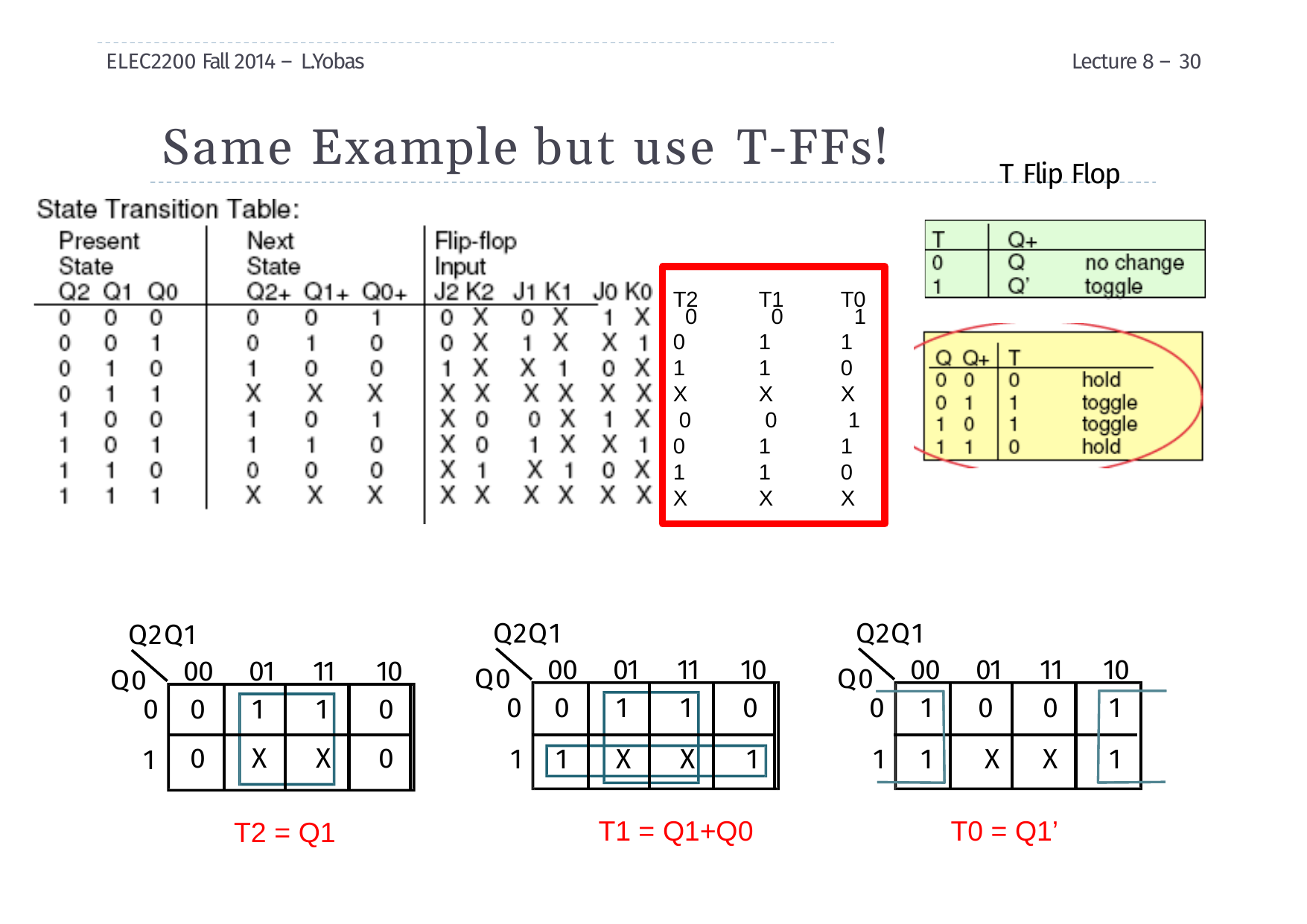

ELEC2200 Fall 2014 – L.Yobas
Lecture 8 – 30
# Same Example but use T-FFs!
T Flip Flop

T2  0
0
1
X  0
0
1
X
T1  0
1
1
X  0
1
1
X
T0  1
1
0
X  1
1
0
X

Q2Q1
Q2Q1
Q2Q1

00	01	11	10
00	01	11	10
00	01	11	10
Q0
Q0
Q0

| 0 | 0 | 1 | 1 | 0 | 0 | 0 | 1 | 1 | 0 | 0 | 1 | 0 | 0 | 1 |
| --- | --- | --- | --- | --- | --- | --- | --- | --- | --- | --- | --- | --- | --- | --- |
| 1 | 0 | X | X | 0 | 1 | 1 | X | X | 1 | 1 | 1 | X | X | 1 |

T1 = Q1+Q0
T0 = Q1’
T2 = Q1